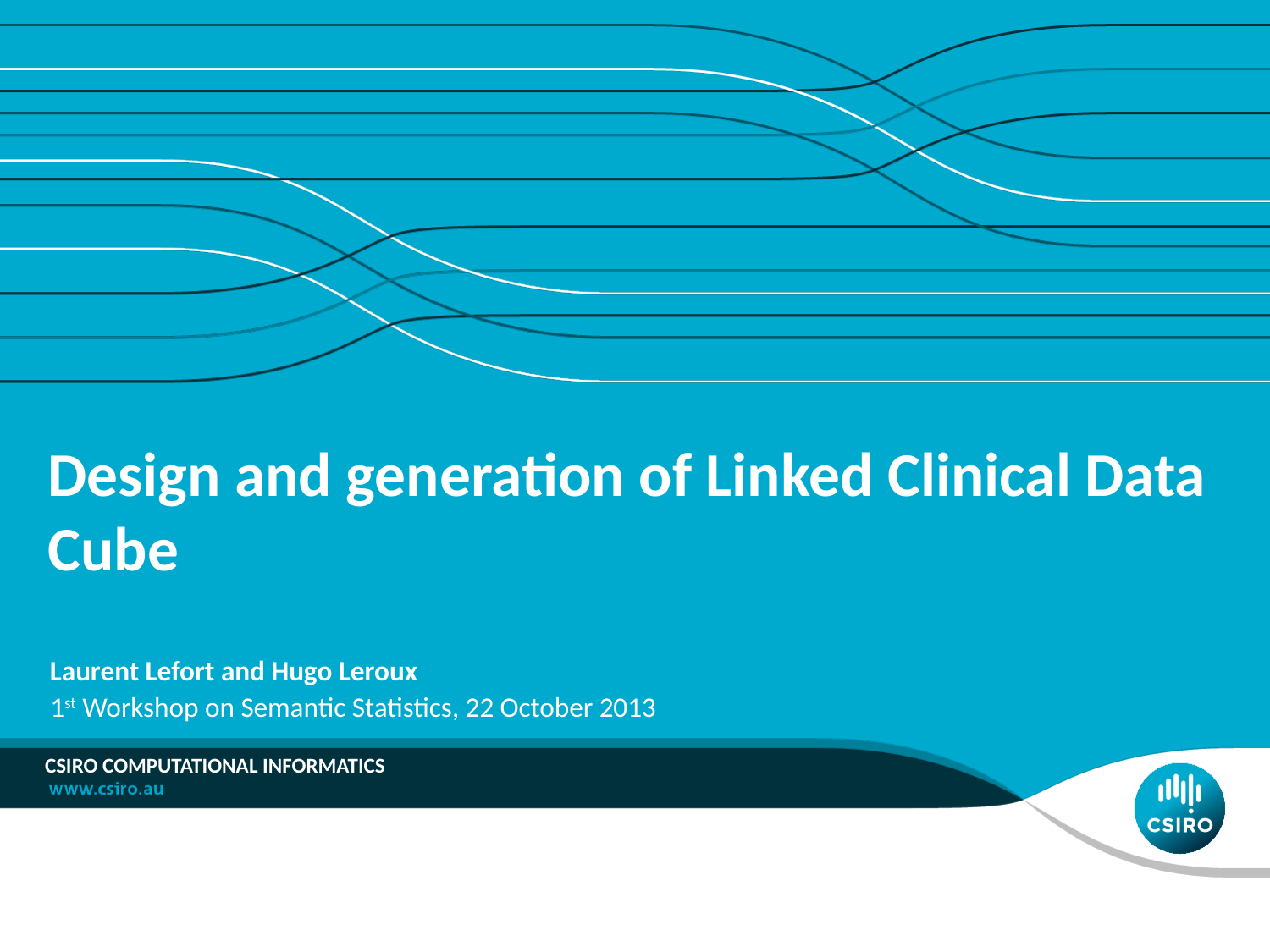

# Design and generation of Linked Clinical Data Cube
Laurent Lefort and Hugo Leroux
1st Workshop on Semantic Statistics, 22 October 2013
CSIRO Computational Informatics